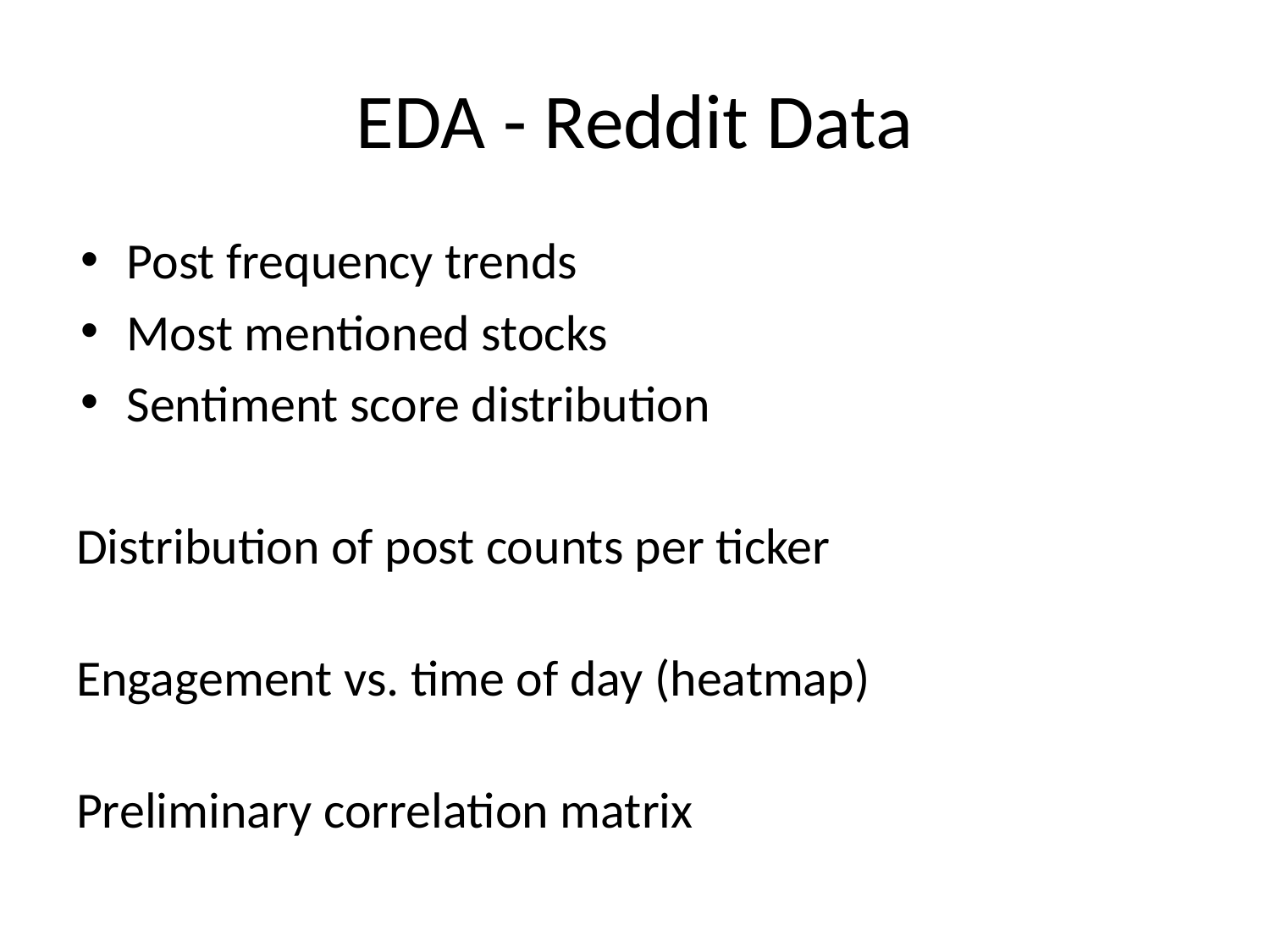

# EDA - Reddit Data
Post frequency trends
Most mentioned stocks
Sentiment score distribution

Distribution of post counts per ticker
Engagement vs. time of day (heatmap)
Preliminary correlation matrix